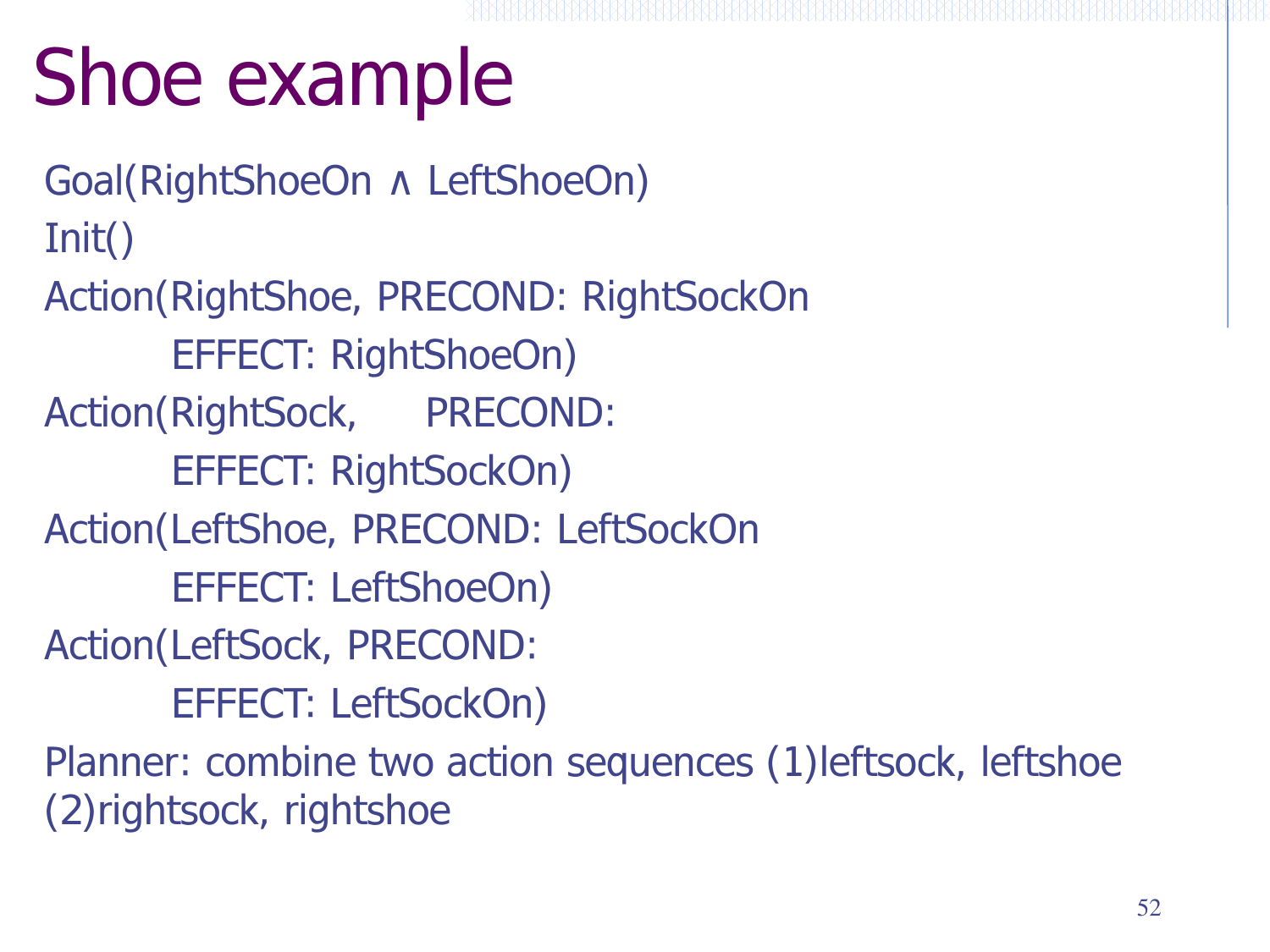

# Shoe example
Goal(RightShoeOn ∧ LeftShoeOn)
Init()
Action(RightShoe, PRECOND: RightSockOn
	EFFECT: RightShoeOn)
Action(RightSock,	PRECOND:
	EFFECT: RightSockOn)
Action(LeftShoe, PRECOND: LeftSockOn
	EFFECT: LeftShoeOn)
Action(LeftSock, PRECOND:
	EFFECT: LeftSockOn)
Planner: combine two action sequences (1)leftsock, leftshoe (2)rightsock, rightshoe
52